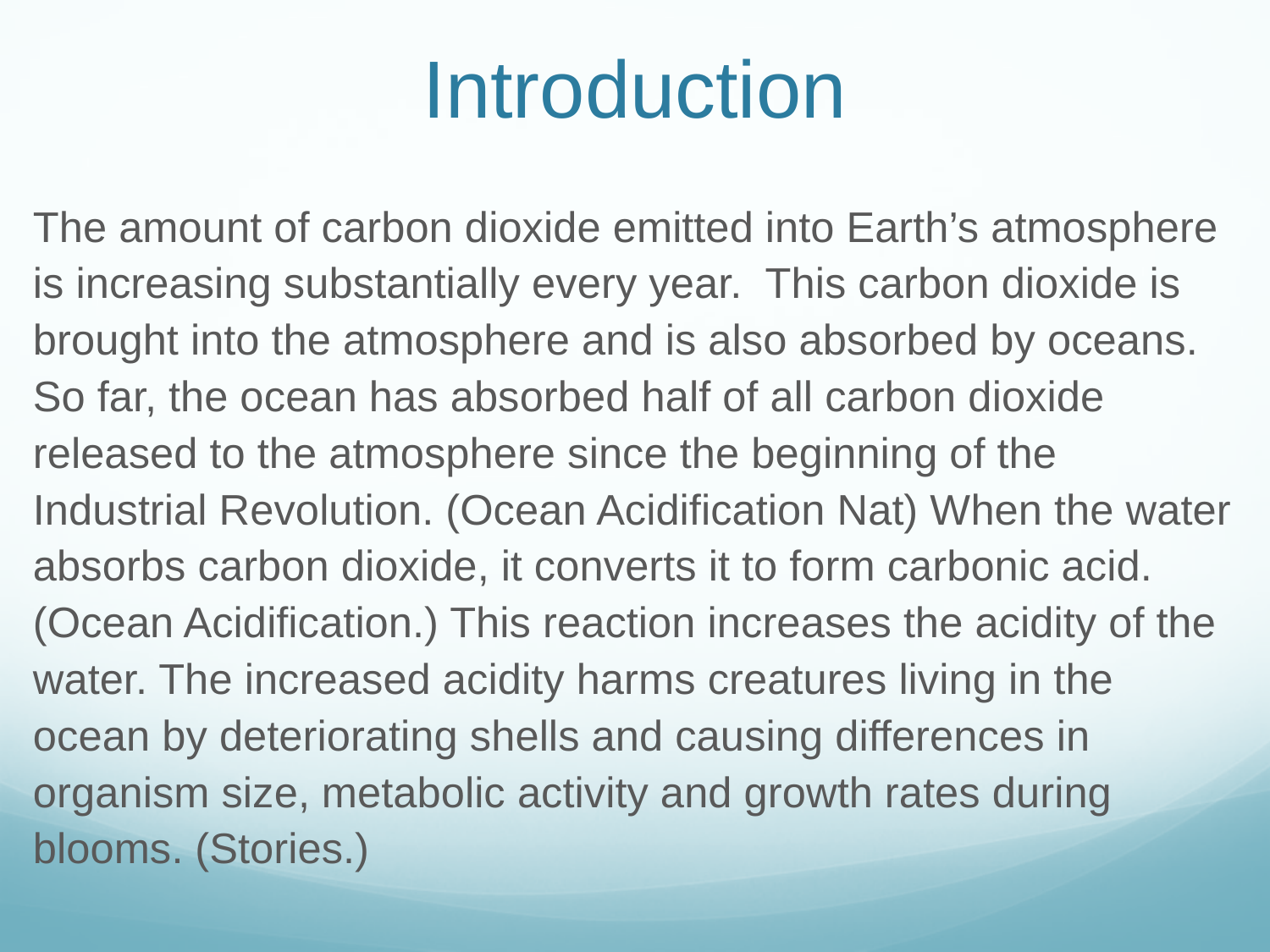

# Introduction
The amount of carbon dioxide emitted into Earth’s atmosphere is increasing substantially every year.  This carbon dioxide is brought into the atmosphere and is also absorbed by oceans. So far, the ocean has absorbed half of all carbon dioxide released to the atmosphere since the beginning of the Industrial Revolution. (Ocean Acidification Nat) When the water absorbs carbon dioxide, it converts it to form carbonic acid. (Ocean Acidification.) This reaction increases the acidity of the water. The increased acidity harms creatures living in the ocean by deteriorating shells and causing differences in organism size, metabolic activity and growth rates during blooms. (Stories.)